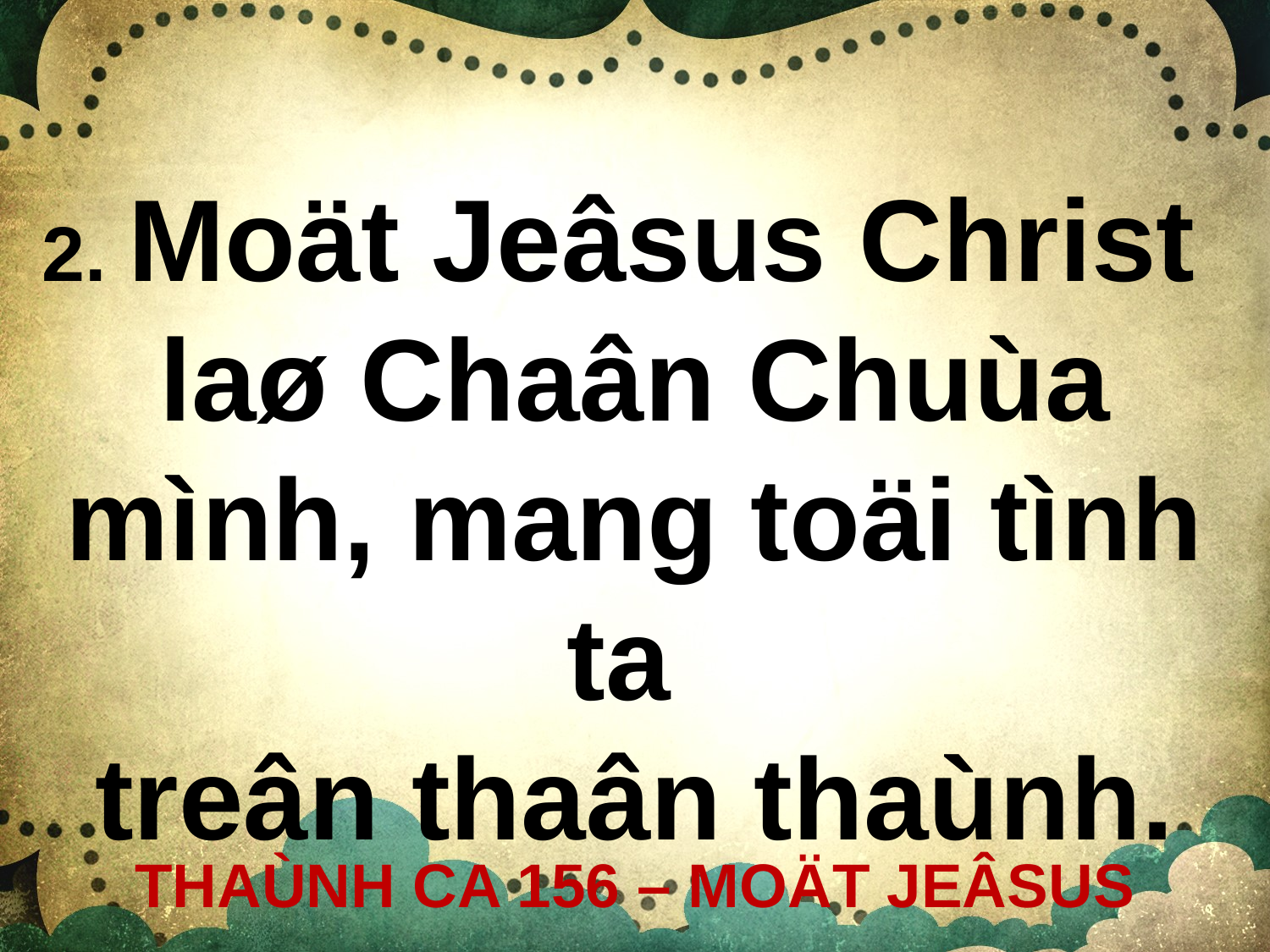

2. Moät Jeâsus Christ
laø Chaân Chuùa mình, mang toäi tình ta
treân thaân thaùnh.
THAÙNH CA 156 – MOÄT JEÂSUS